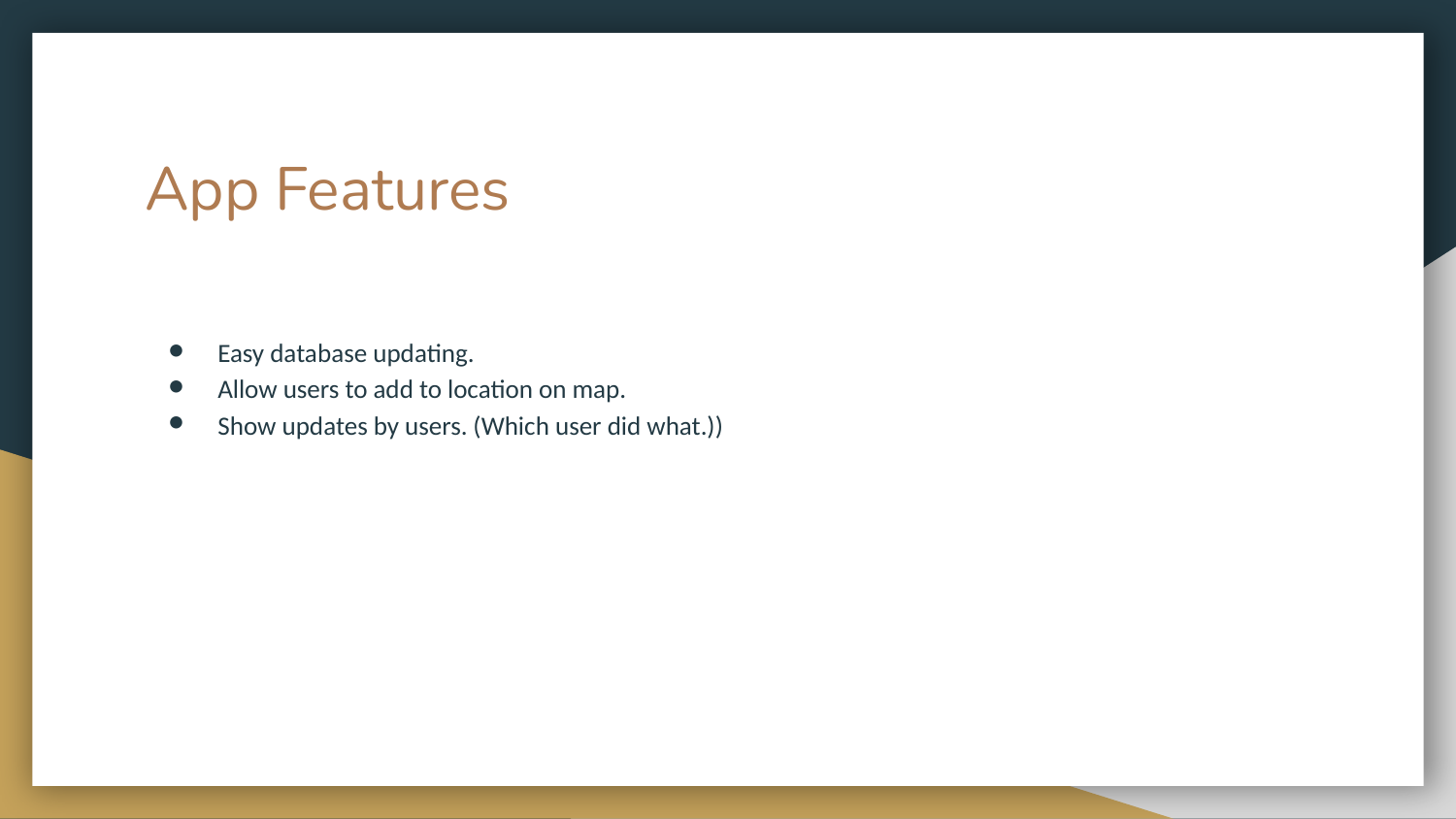

# App Features
Easy database updating.
Allow users to add to location on map.
Show updates by users. (Which user did what.))